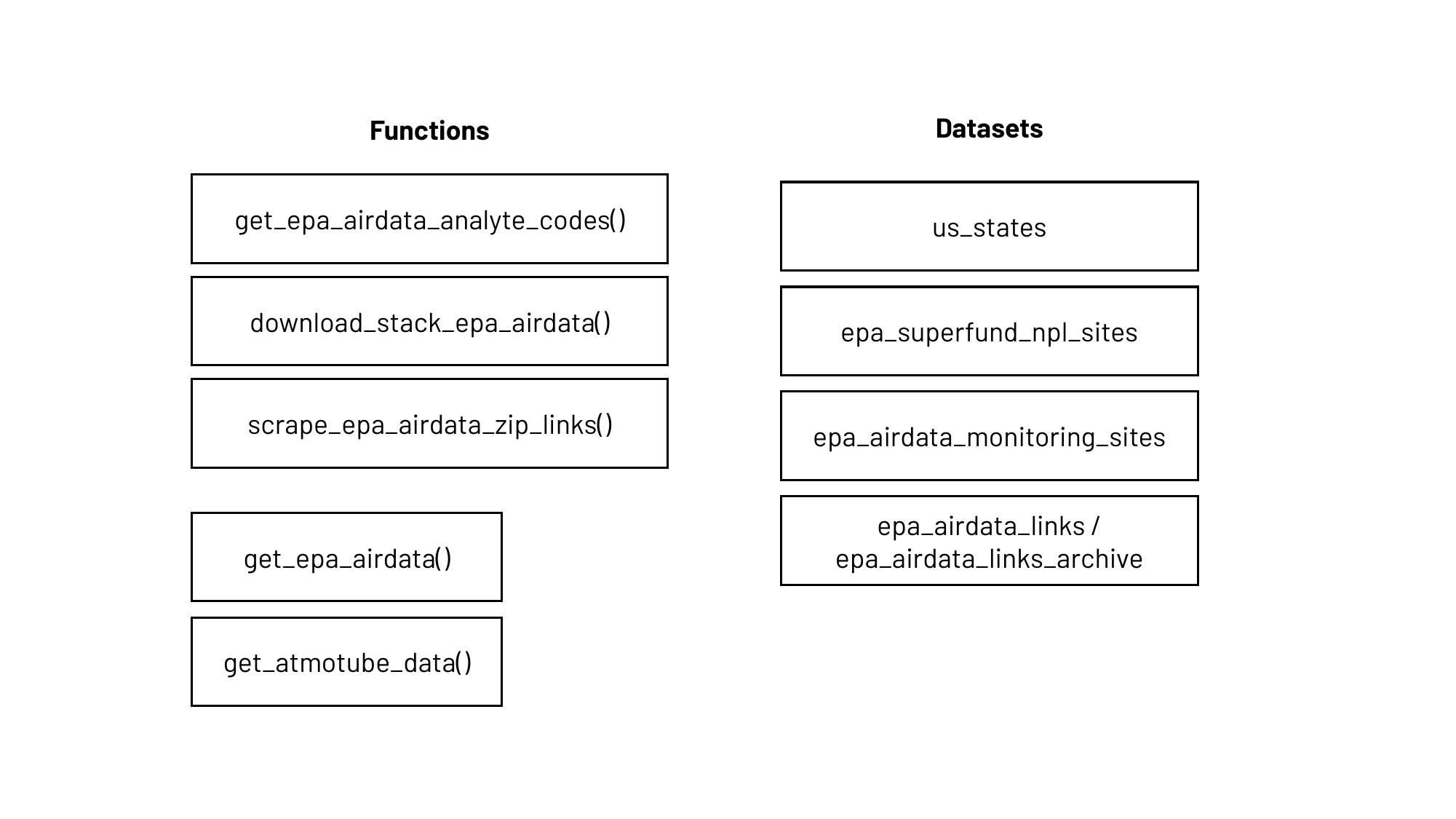

Datasets
Functions
get_epa_airdata_analyte_codes()
us_states
download_stack_epa_airdata()
epa_superfund_npl_sites
scrape_epa_airdata_zip_links()
epa_airdata_monitoring_sites
epa_airdata_links / epa_airdata_links_archive
get_epa_airdata()
get_atmotube_data()